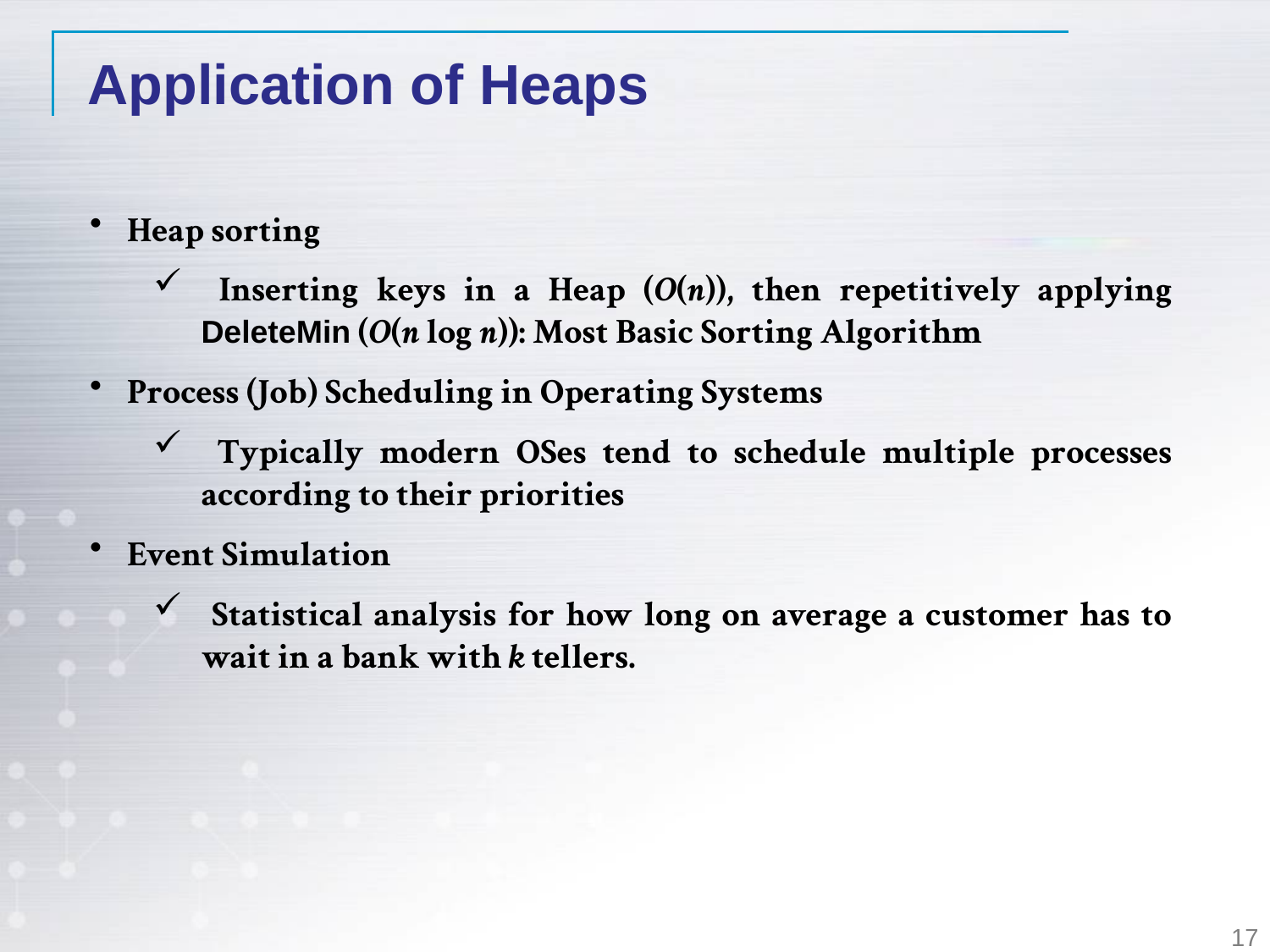

Application of Heaps
 Heap sorting
 Inserting keys in a Heap (O(n)), then repetitively applying DeleteMin (O(n log n)): Most Basic Sorting Algorithm
 Process (Job) Scheduling in Operating Systems
 Typically modern OSes tend to schedule multiple processes according to their priorities
 Event Simulation
 Statistical analysis for how long on average a customer has to wait in a bank with k tellers.

17